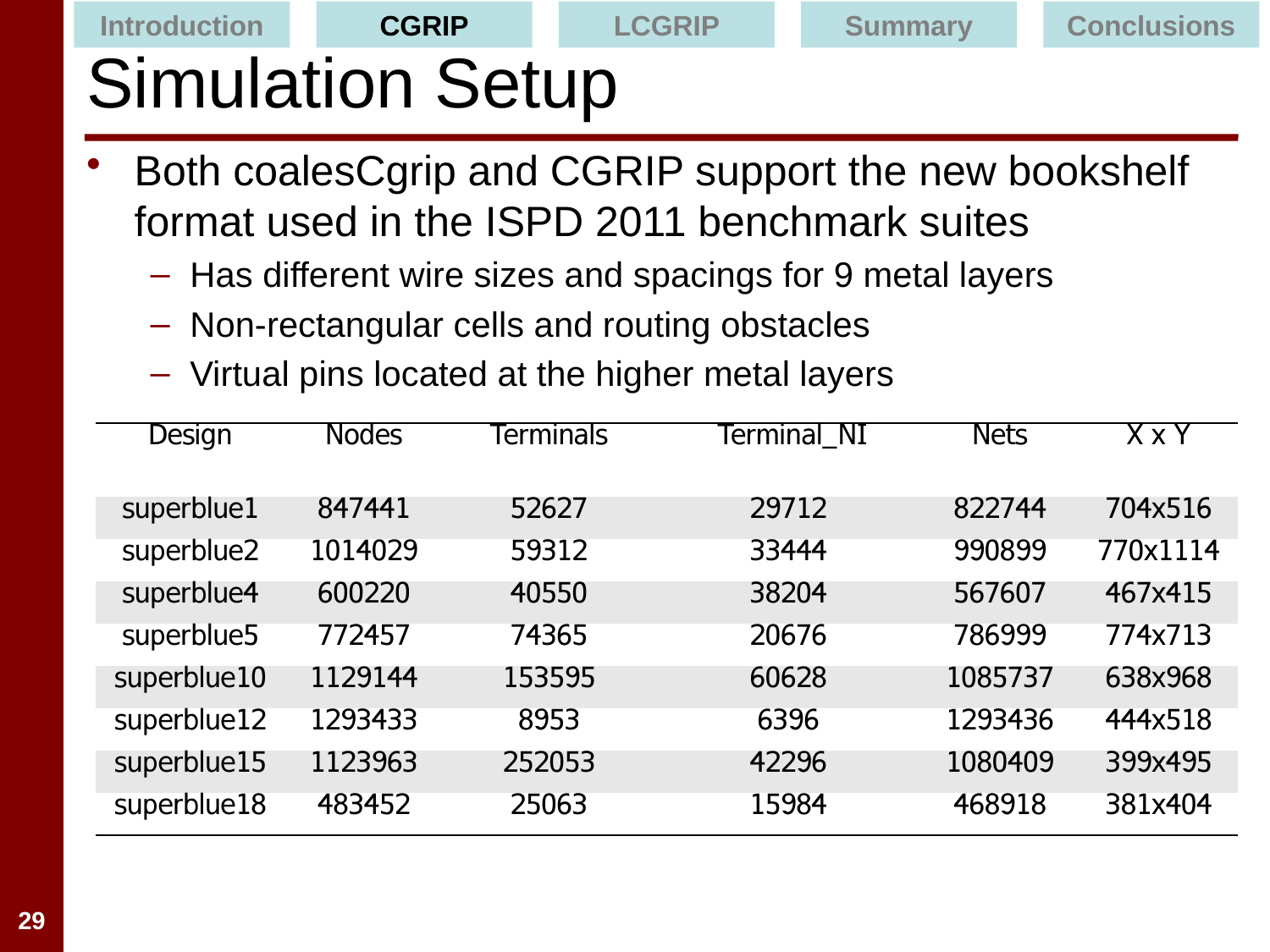

Introduction
CGRIP
LCGRIP
Summary
Conclusions
# Simulation Setup
Both coalesCgrip and CGRIP support the new bookshelf format used in the ISPD 2011 benchmark suites
Has different wire sizes and spacings for 9 metal layers
Non-rectangular cells and routing obstacles
Virtual pins located at the higher metal layers

| Design | Nodes | Terminals | Terminal\_NI | Nets | X x Y |
| --- | --- | --- | --- | --- | --- |
| superblue1 | 847441 | 52627 | 29712 | 822744 | 704x516 |
| superblue2 | 1014029 | 59312 | 33444 | 990899 | 770x1114 |
| superblue4 | 600220 | 40550 | 38204 | 567607 | 467x415 |
| superblue5 | 772457 | 74365 | 20676 | 786999 | 774x713 |
| superblue10 | 1129144 | 153595 | 60628 | 1085737 | 638x968 |
| superblue12 | 1293433 | 8953 | 6396 | 1293436 | 444x518 |
| superblue15 | 1123963 | 252053 | 42296 | 1080409 | 399x495 |
| superblue18 | 483452 | 25063 | 15984 | 468918 | 381x404 |